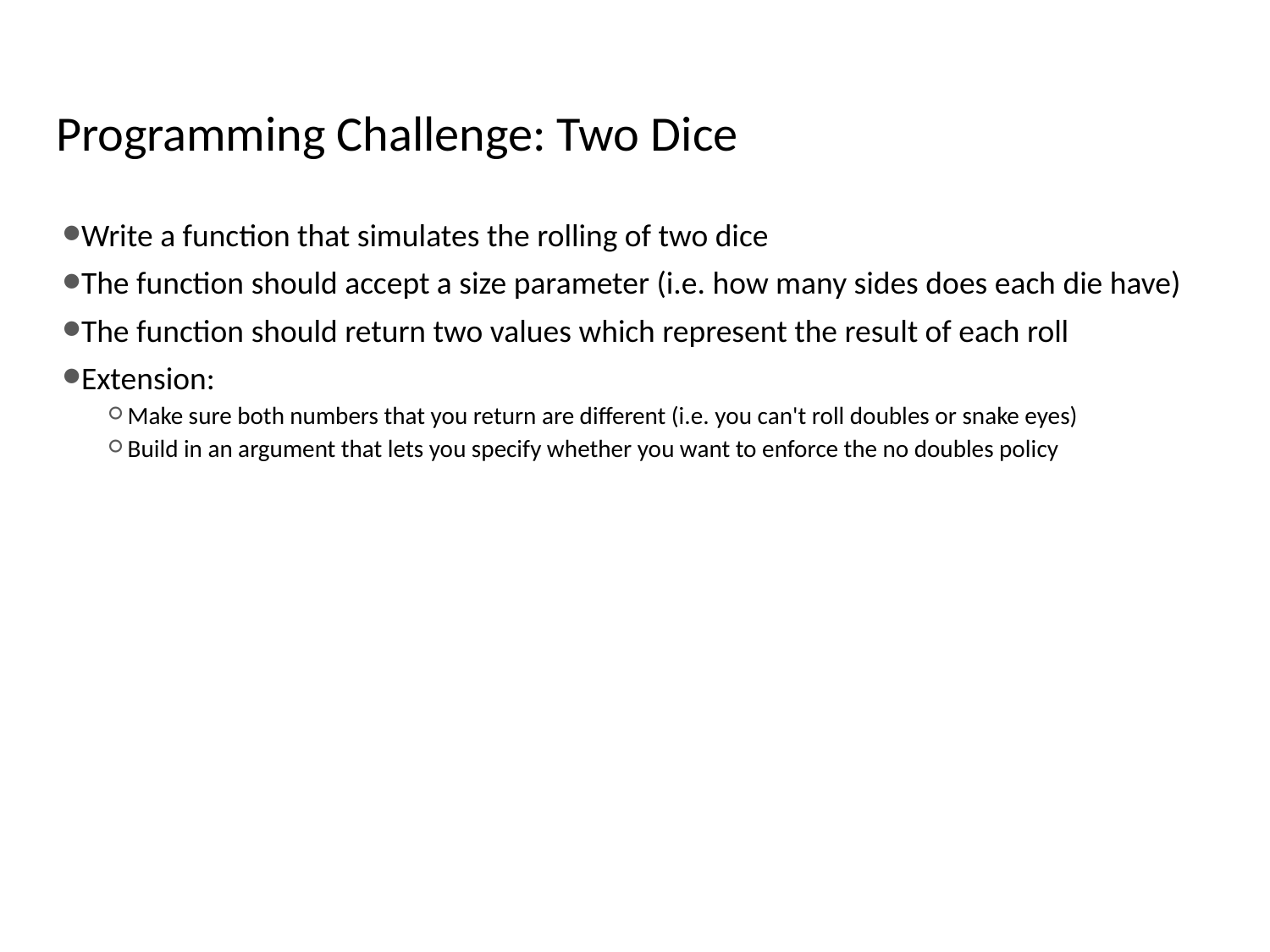

# Programming Challenge: Two Dice
Write a function that simulates the rolling of two dice
The function should accept a size parameter (i.e. how many sides does each die have)
The function should return two values which represent the result of each roll
Extension:
Make sure both numbers that you return are different (i.e. you can't roll doubles or snake eyes)
Build in an argument that lets you specify whether you want to enforce the no doubles policy